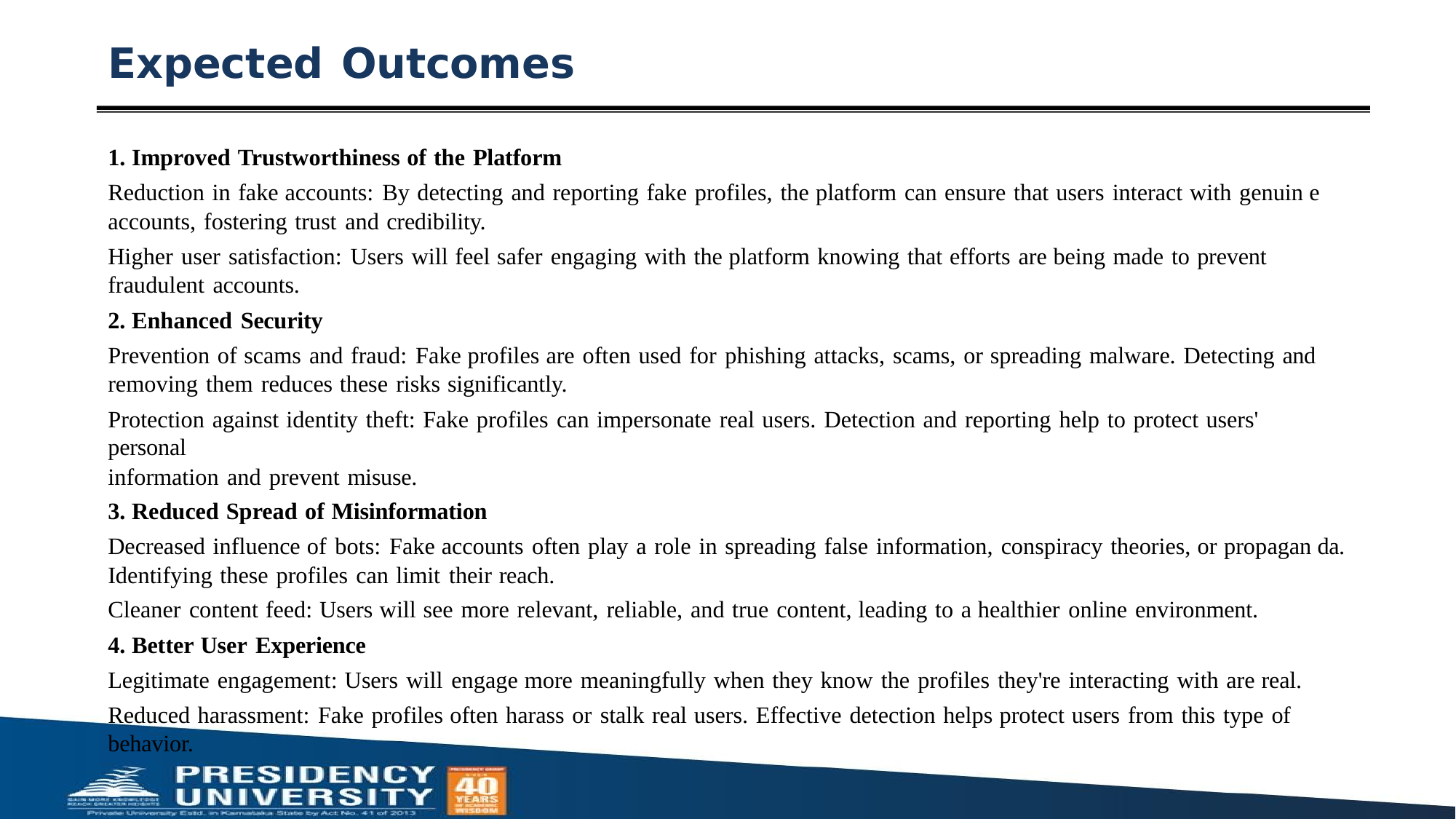

# Expected Outcomes
Improved Trustworthiness of the Platform
Reduction in fake accounts: By detecting and reporting fake profiles, the platform can ensure that users interact with genuin e accounts, fostering trust and credibility.
Higher user satisfaction: Users will feel safer engaging with the platform knowing that efforts are being made to prevent fraudulent accounts.
Enhanced Security
Prevention of scams and fraud: Fake profiles are often used for phishing attacks, scams, or spreading malware. Detecting and removing them reduces these risks significantly.
Protection against identity theft: Fake profiles can impersonate real users. Detection and reporting help to protect users' personal
information and prevent misuse.
Reduced Spread of Misinformation
Decreased influence of bots: Fake accounts often play a role in spreading false information, conspiracy theories, or propagan da. Identifying these profiles can limit their reach.
Cleaner content feed: Users will see more relevant, reliable, and true content, leading to a healthier online environment.
Better User Experience
Legitimate engagement: Users will engage more meaningfully when they know the profiles they're interacting with are real.
Reduced harassment: Fake profiles often harass or stalk real users. Effective detection helps protect users from this type of behavior.